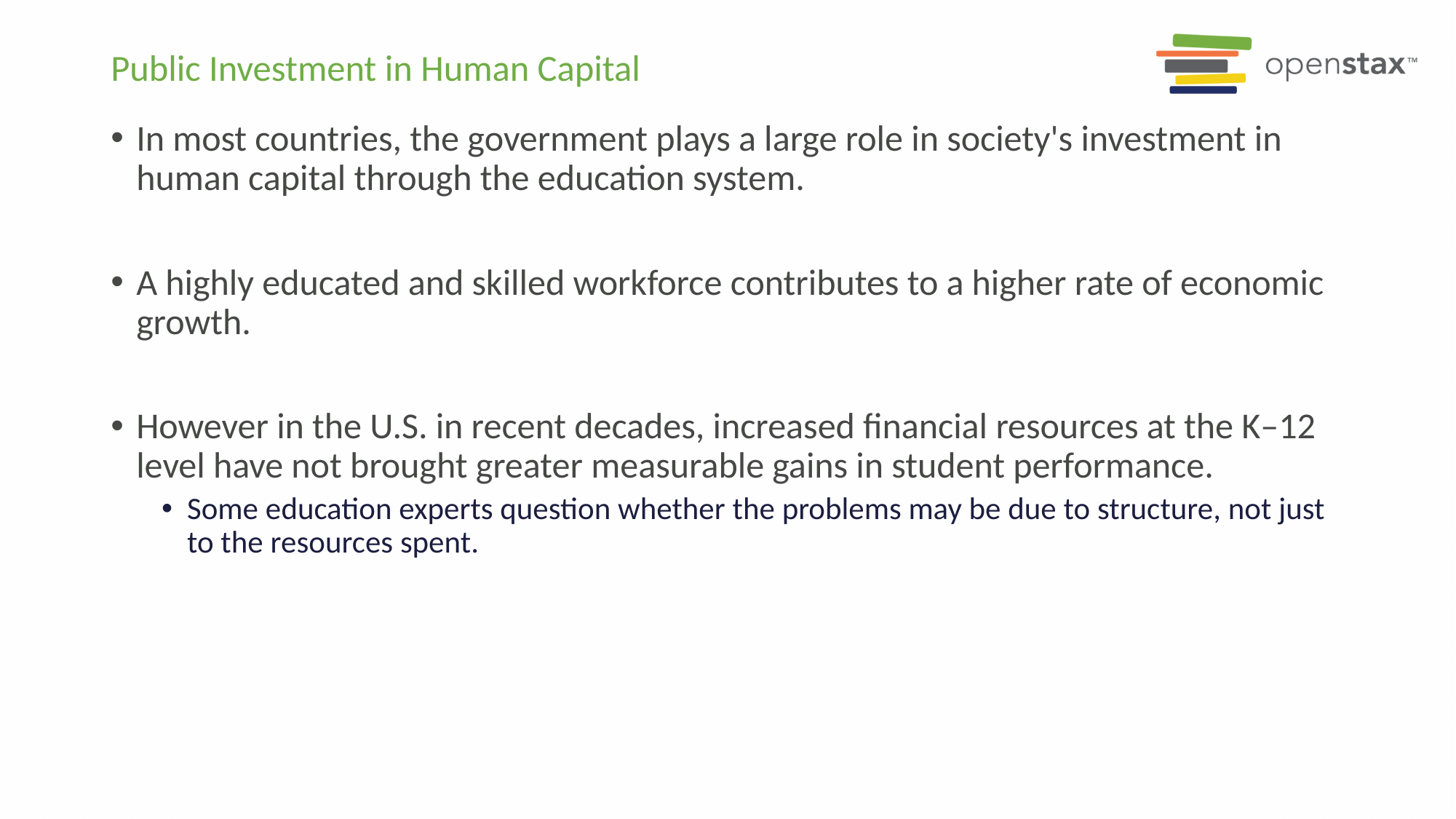

# Public Investment in Human Capital
In most countries, the government plays a large role in society's investment in human capital through the education system.

A highly educated and skilled workforce contributes to a higher rate of economic growth.

However in the U.S. in recent decades, increased financial resources at the K–12 level have not brought greater measurable gains in student performance.
Some education experts question whether the problems may be due to structure, not just to the resources spent.